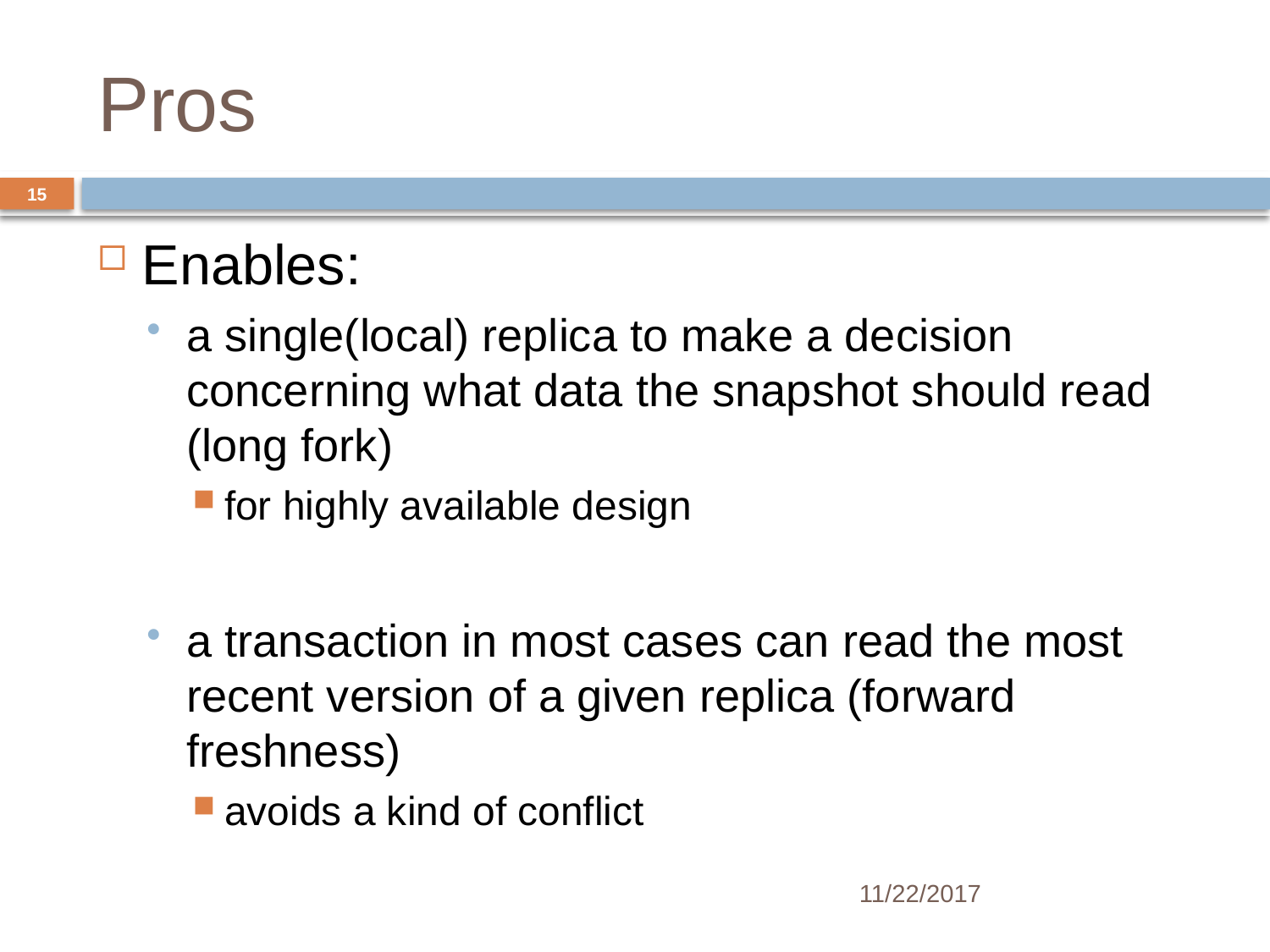

# Pros
15
Enables:
a single(local) replica to make a decision concerning what data the snapshot should read (long fork)
for highly available design

a transaction in most cases can read the most recent version of a given replica (forward freshness)
avoids a kind of conflict

11/22/2017